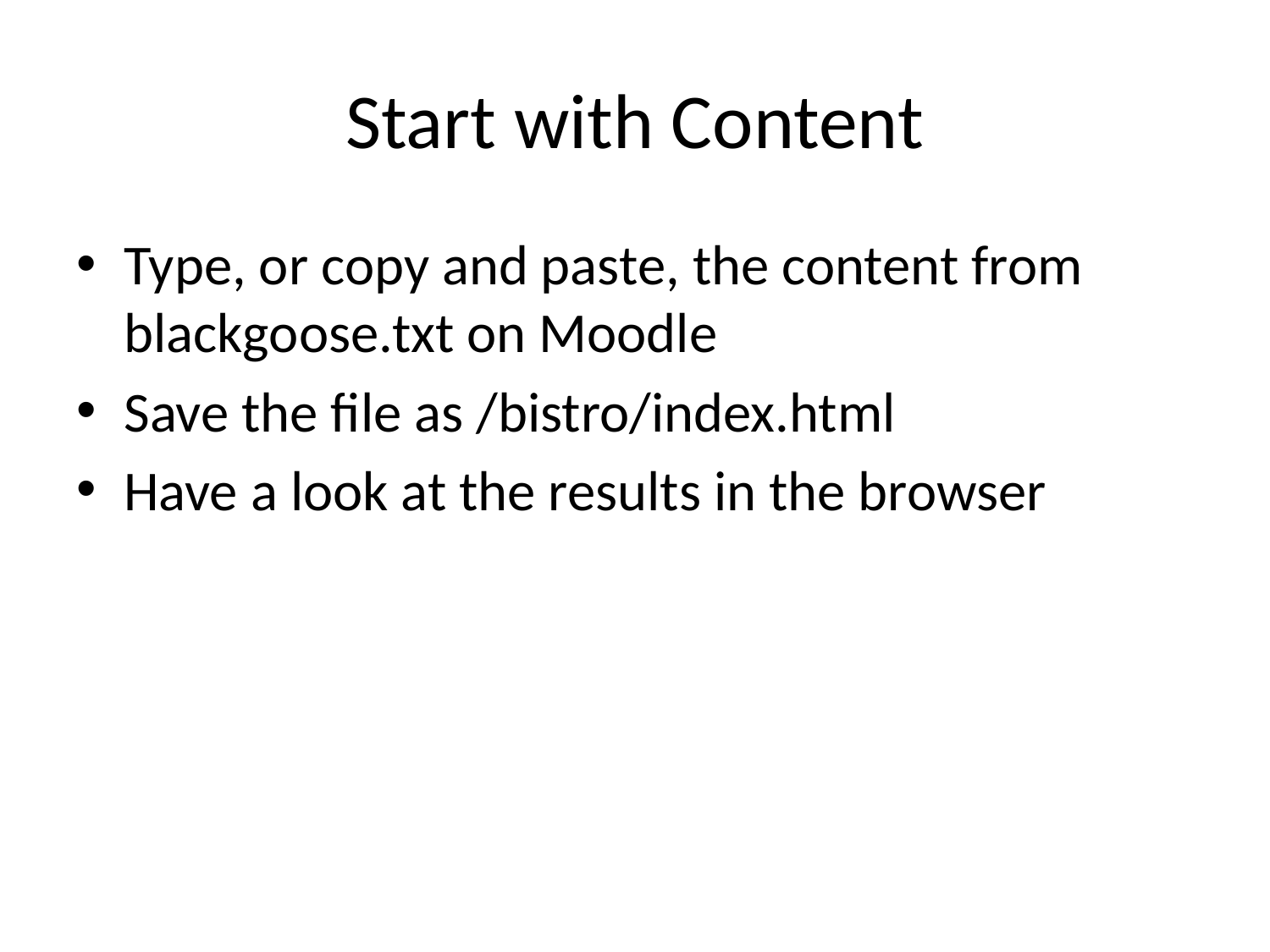

# Start with Content
Type, or copy and paste, the content from blackgoose.txt on Moodle
Save the file as /bistro/index.html
Have a look at the results in the browser